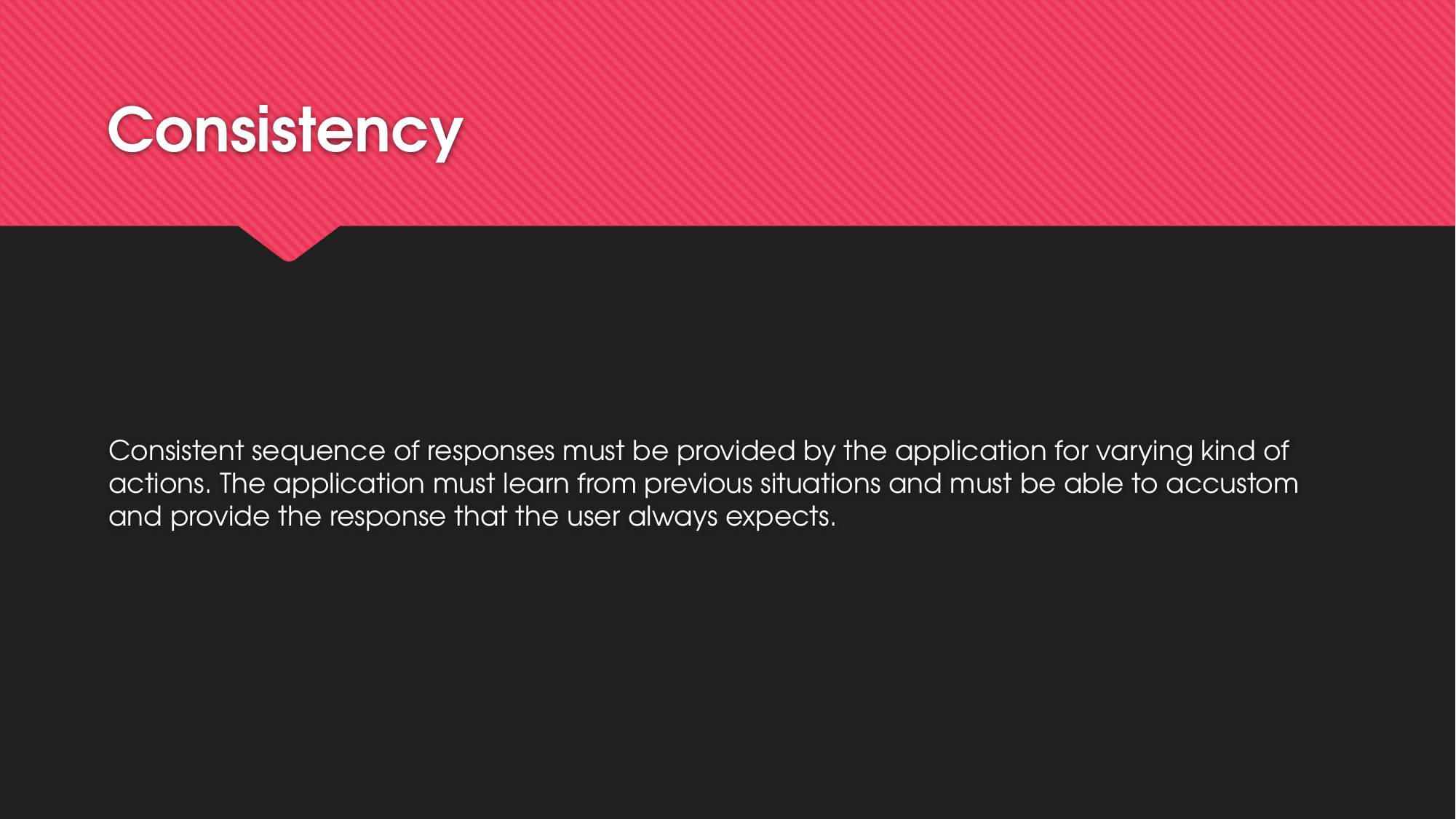

# Consistency
Consistent sequence of responses must be provided by the application for varying kind of actions. The application must learn from previous situations and must be able to accustom and provide the response that the user always expects.